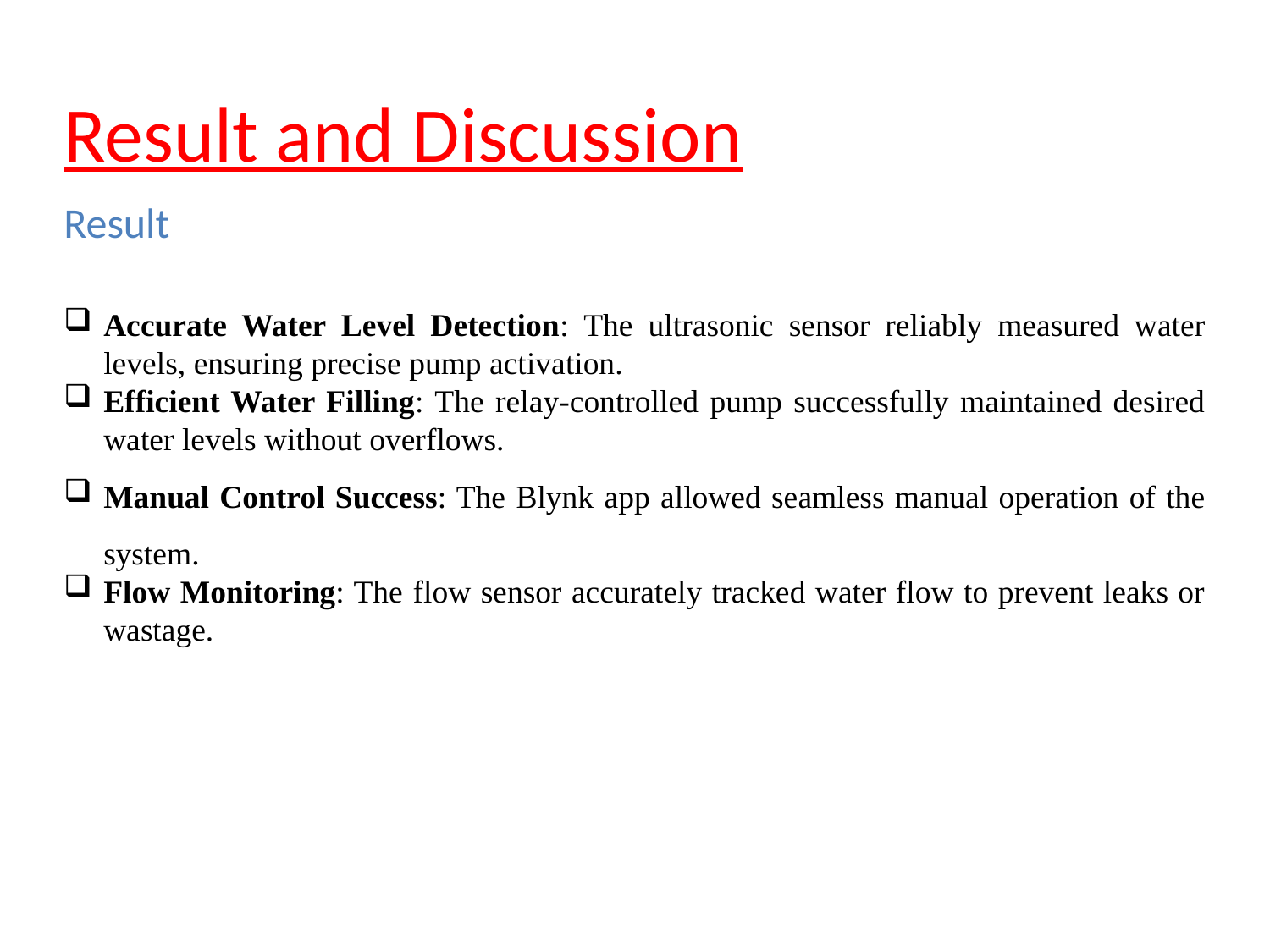

# Result and Discussion

Result

Accurate Water Level Detection: The ultrasonic sensor reliably measured water levels, ensuring precise pump activation.
Efficient Water Filling: The relay-controlled pump successfully maintained desired water levels without overflows.
Manual Control Success: The Blynk app allowed seamless manual operation of the system.
Flow Monitoring: The flow sensor accurately tracked water flow to prevent leaks or wastage.